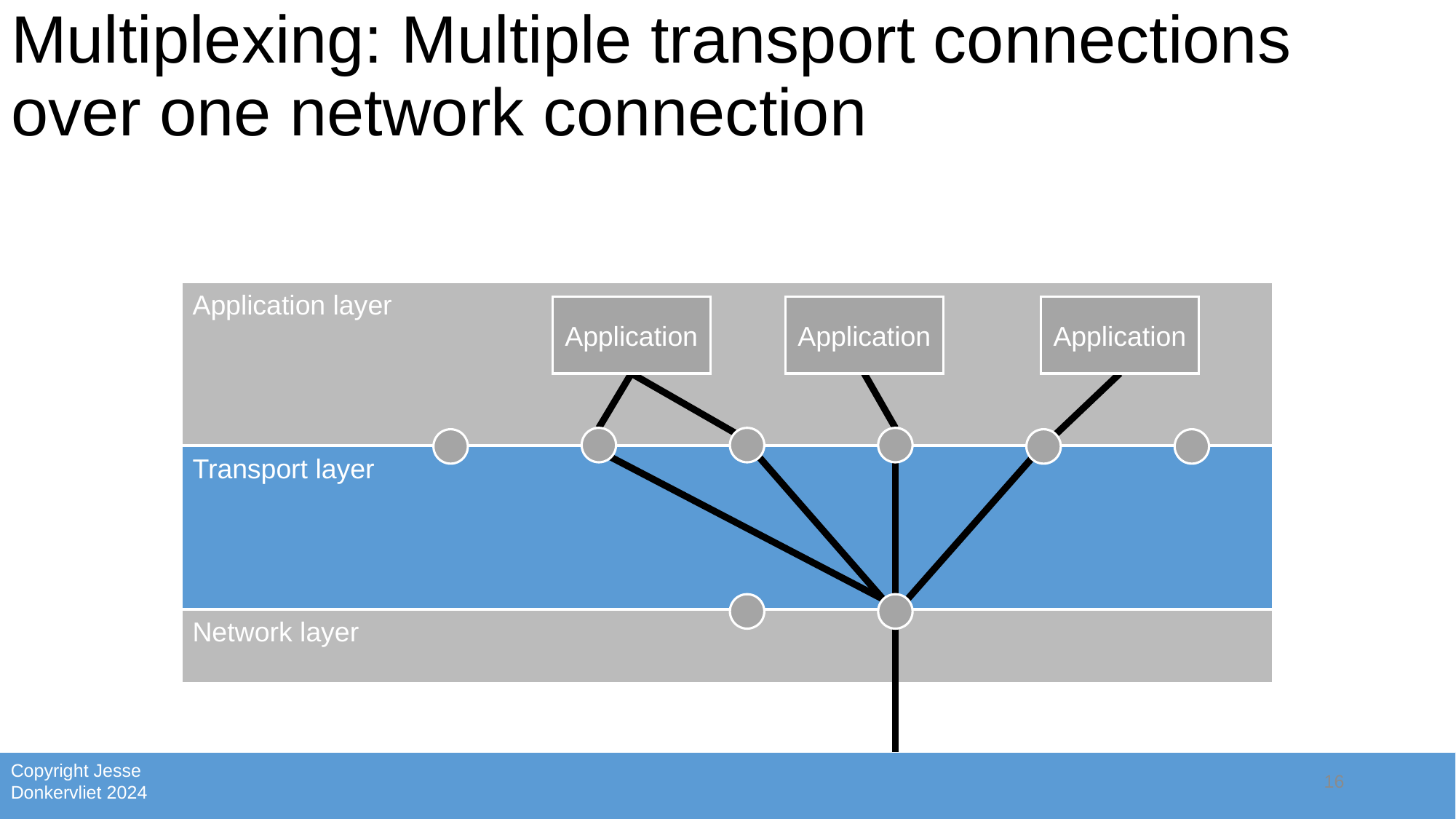

# Multiplexing: Multiple transport connections over one network connection

Application layer
Application
Application
Application

Transport layer

Network layer

16